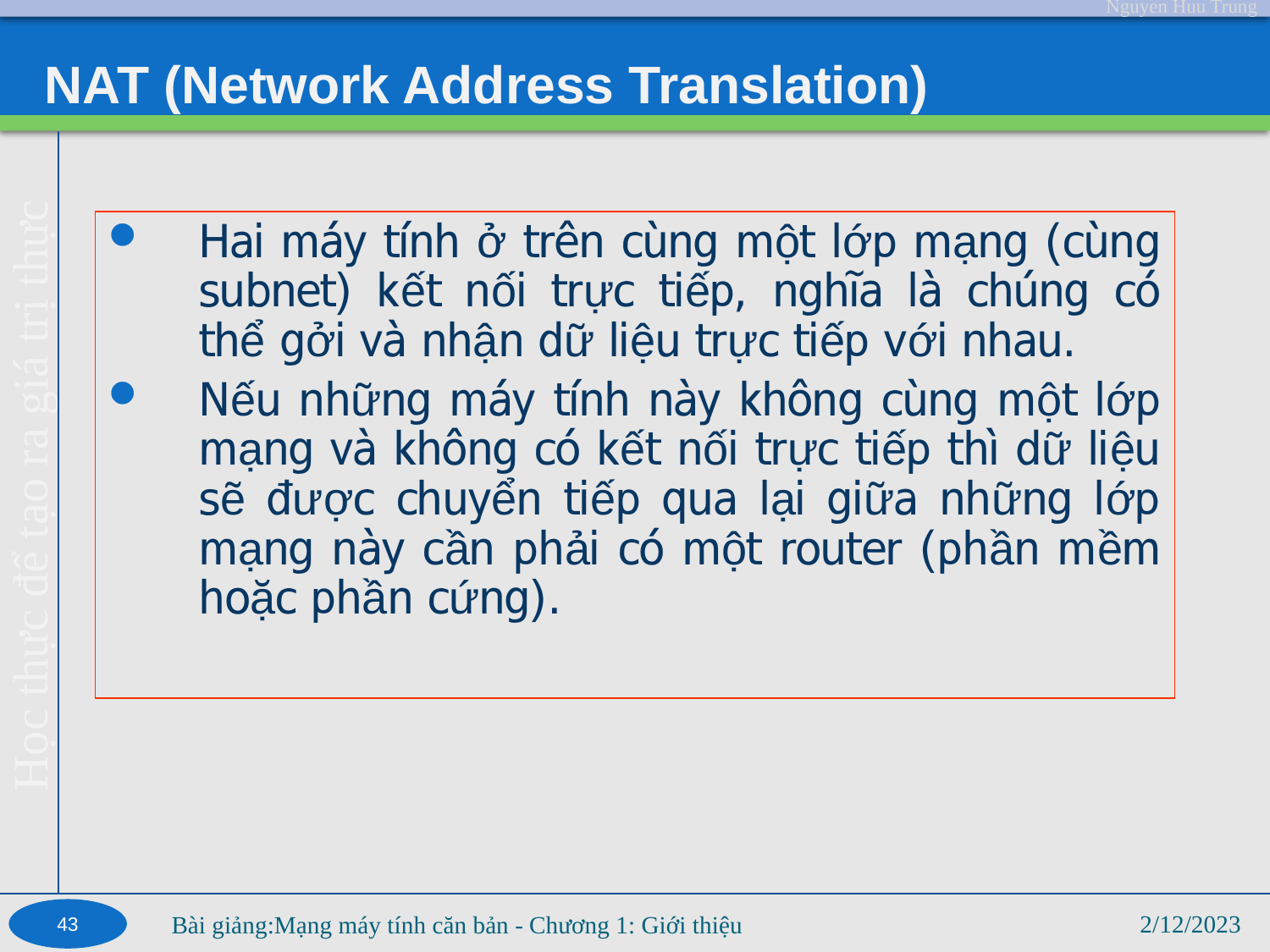

# NAT (Network Address Translation)
Hai máy tính ở trên cùng một lớp mạng (cùng subnet) kết nối trực tiếp, nghĩa là chúng có thể gởi và nhận dữ liệu trực tiếp với nhau.
Nếu những máy tính này không cùng một lớp mạng và không có kết nối trực tiếp thì dữ liệu sẽ được chuyển tiếp qua lại giữa những lớp mạng này cần phải có một router (phần mềm hoặc phần cứng).
43
2/12/2023
Bài giảng:Mạng máy tính căn bản - Chương 1: Giới thiệu